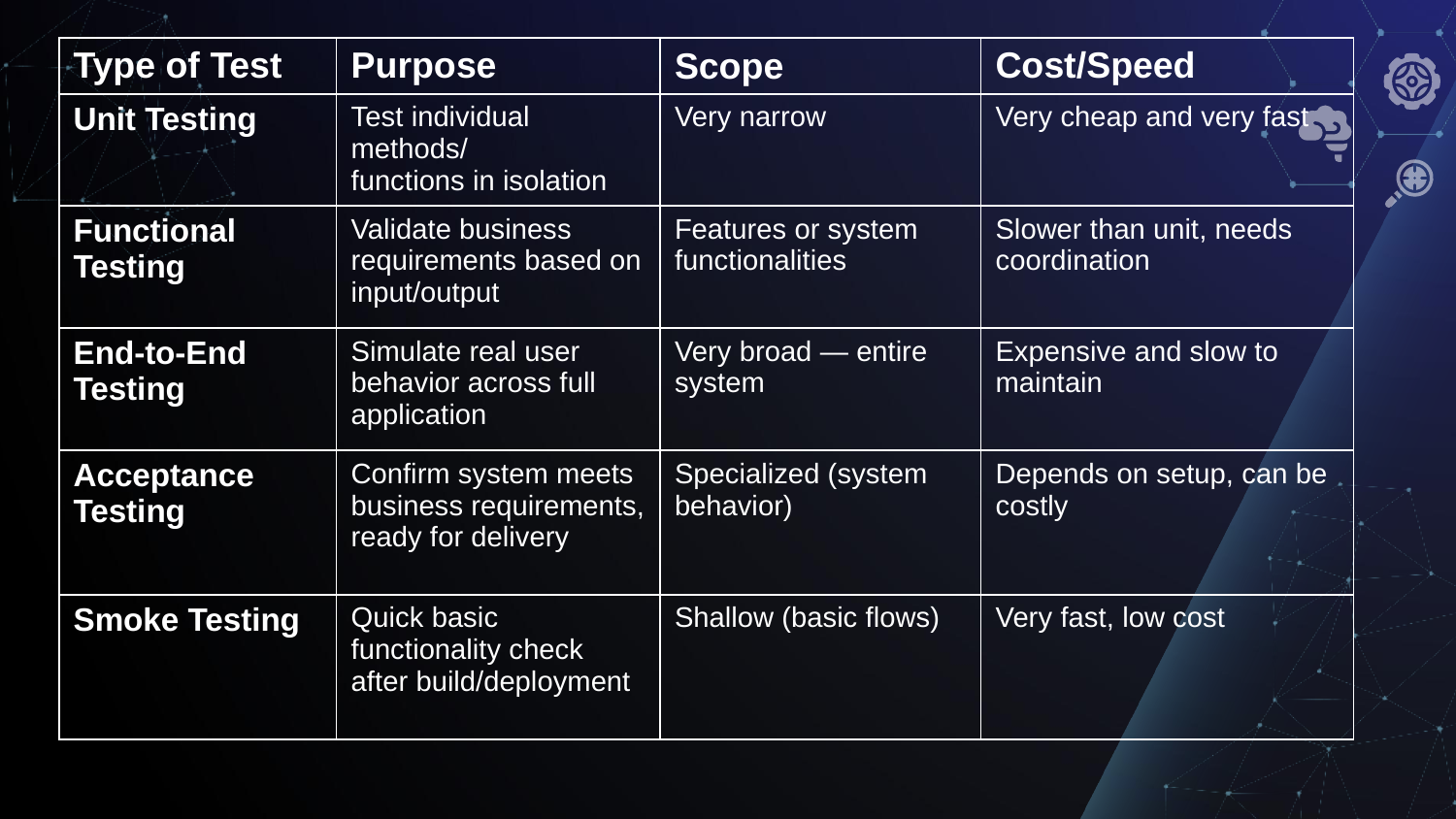

| Type of Test | Purpose | Scope | Cost/Speed |
| --- | --- | --- | --- |
| Unit Testing | Test individual methods/ functions in isolation | Very narrow | Very cheap and very fast |
| Functional Testing | Validate business requirements based on input/output | Features or system functionalities | Slower than unit, needs coordination |
| End-to-End Testing | Simulate real user behavior across full application | Very broad — entire system | Expensive and slow to maintain |
| Acceptance Testing | Confirm system meets business requirements, ready for delivery | Specialized (system behavior) | Depends on setup, can be costly |
| Smoke Testing | Quick basic functionality check after build/deployment | Shallow (basic flows) | Very fast, low cost |